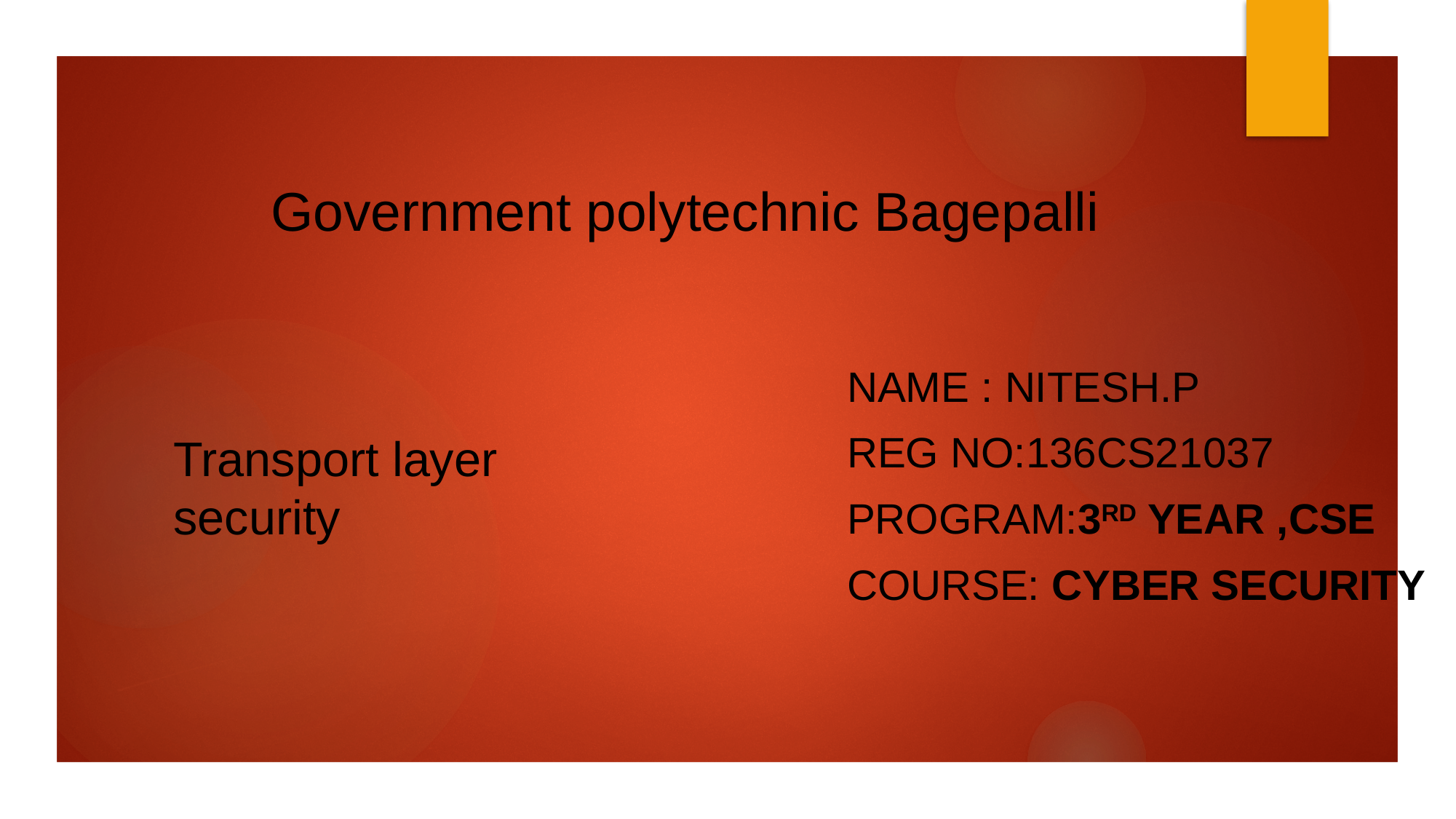

# Government polytechnic Bagepalli
Name : Nitesh.p
Reg no:136CS21037
Program:3rd year ,cse
Course: cyber security

Transport layer security